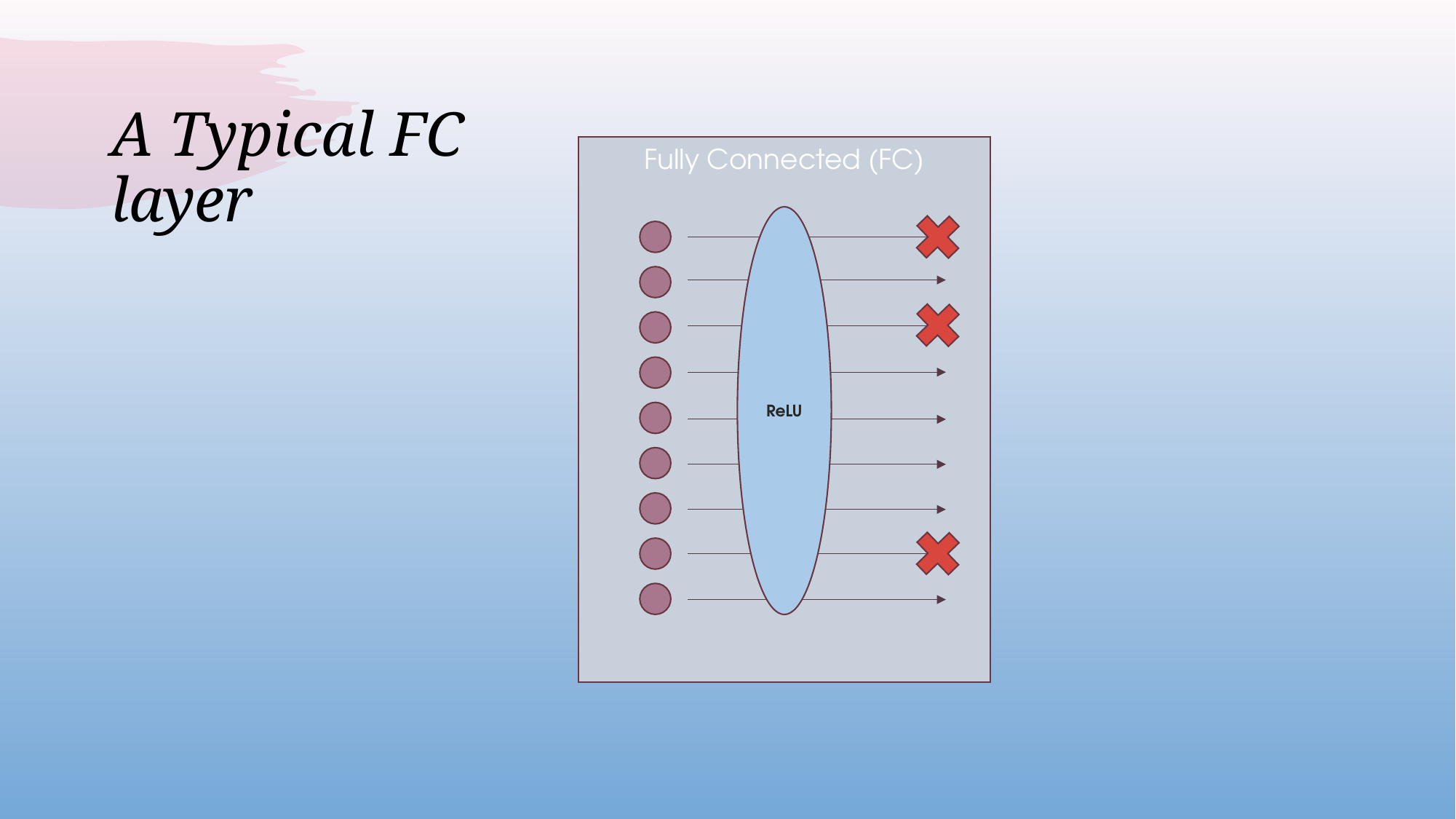

# A Typical FC layer
Fully Connected (FC)
ReLU